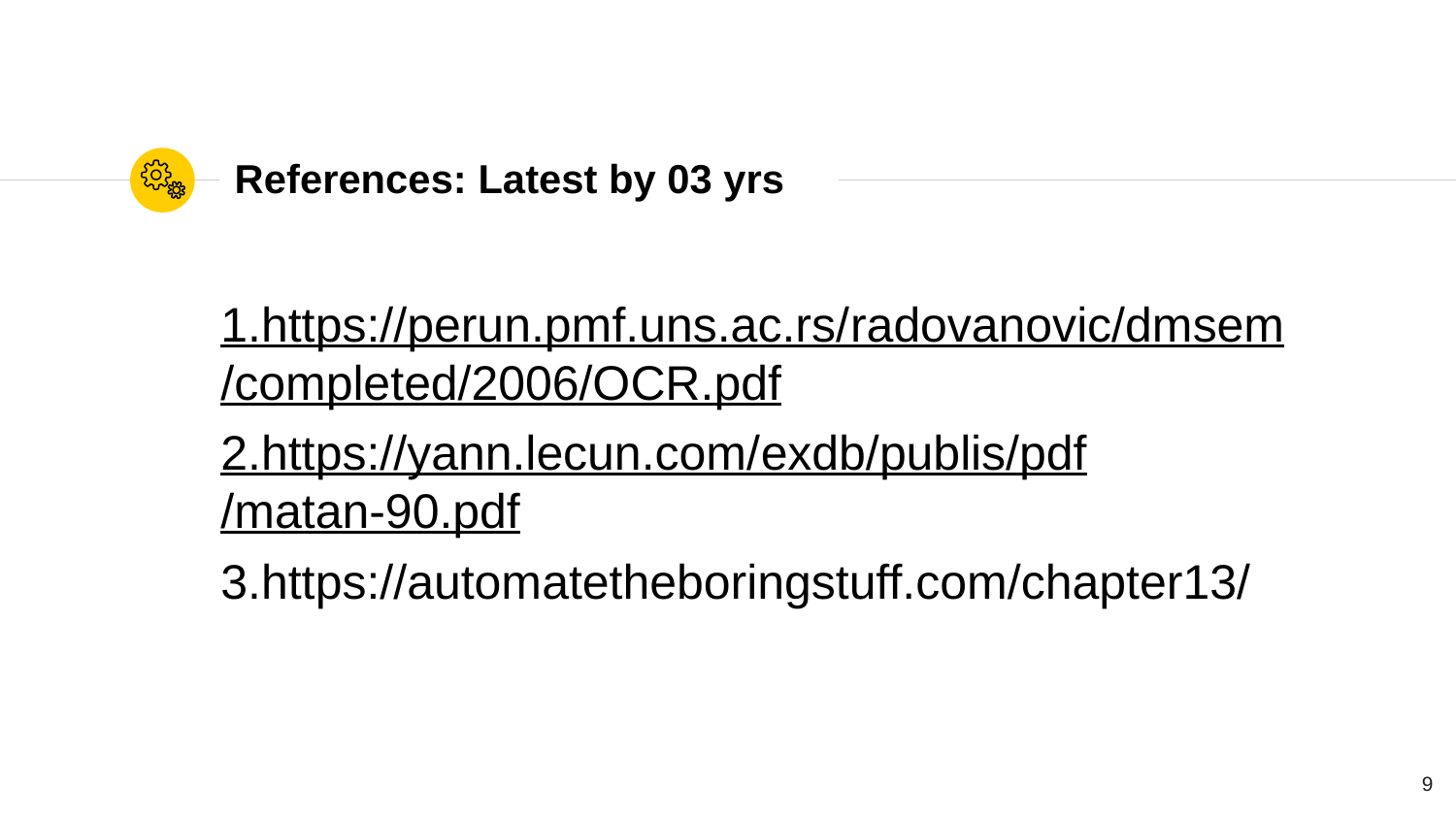

# References: Latest by 03 yrs

1.https://perun.pmf.uns.ac.rs/radovanovic/dmsem/completed/2006/OCR.pdf
2.https://yann.lecun.com/exdb/publis/pdf/matan-90.pdf
3.https://automatetheboringstuff.com/chapter13/

9